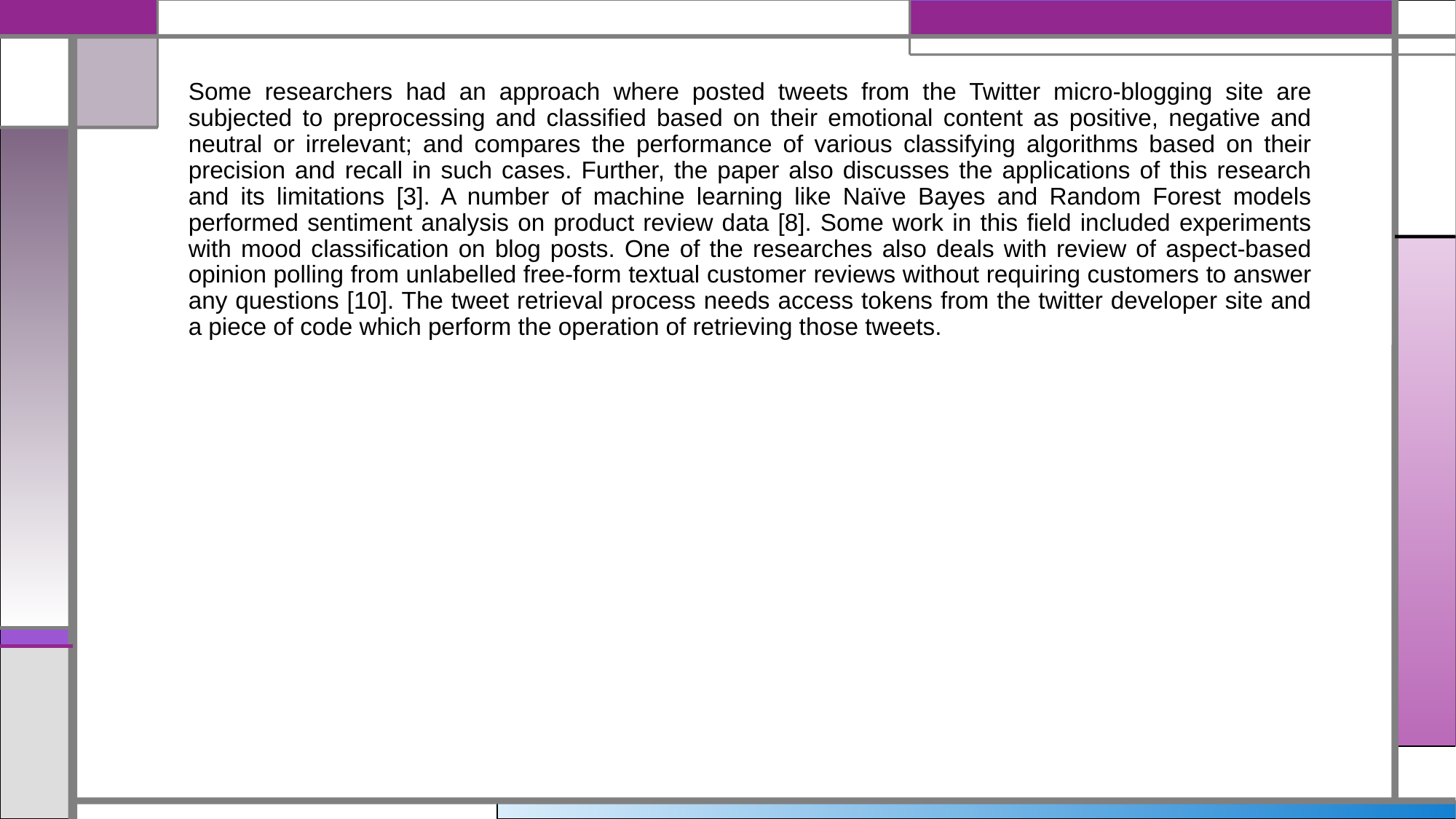

Some researchers had an approach where posted tweets from the Twitter micro-blogging site are subjected to preprocessing and classified based on their emotional content as positive, negative and neutral or irrelevant; and compares the performance of various classifying algorithms based on their precision and recall in such cases. Further, the paper also discusses the applications of this research and its limitations [3]. A number of machine learning like Naïve Bayes and Random Forest models performed sentiment analysis on product review data [8]. Some work in this field included experiments with mood classification on blog posts. One of the researches also deals with review of aspect-based opinion polling from unlabelled free-form textual customer reviews without requiring customers to answer any questions [10]. The tweet retrieval process needs access tokens from the twitter developer site and a piece of code which perform the operation of retrieving those tweets.